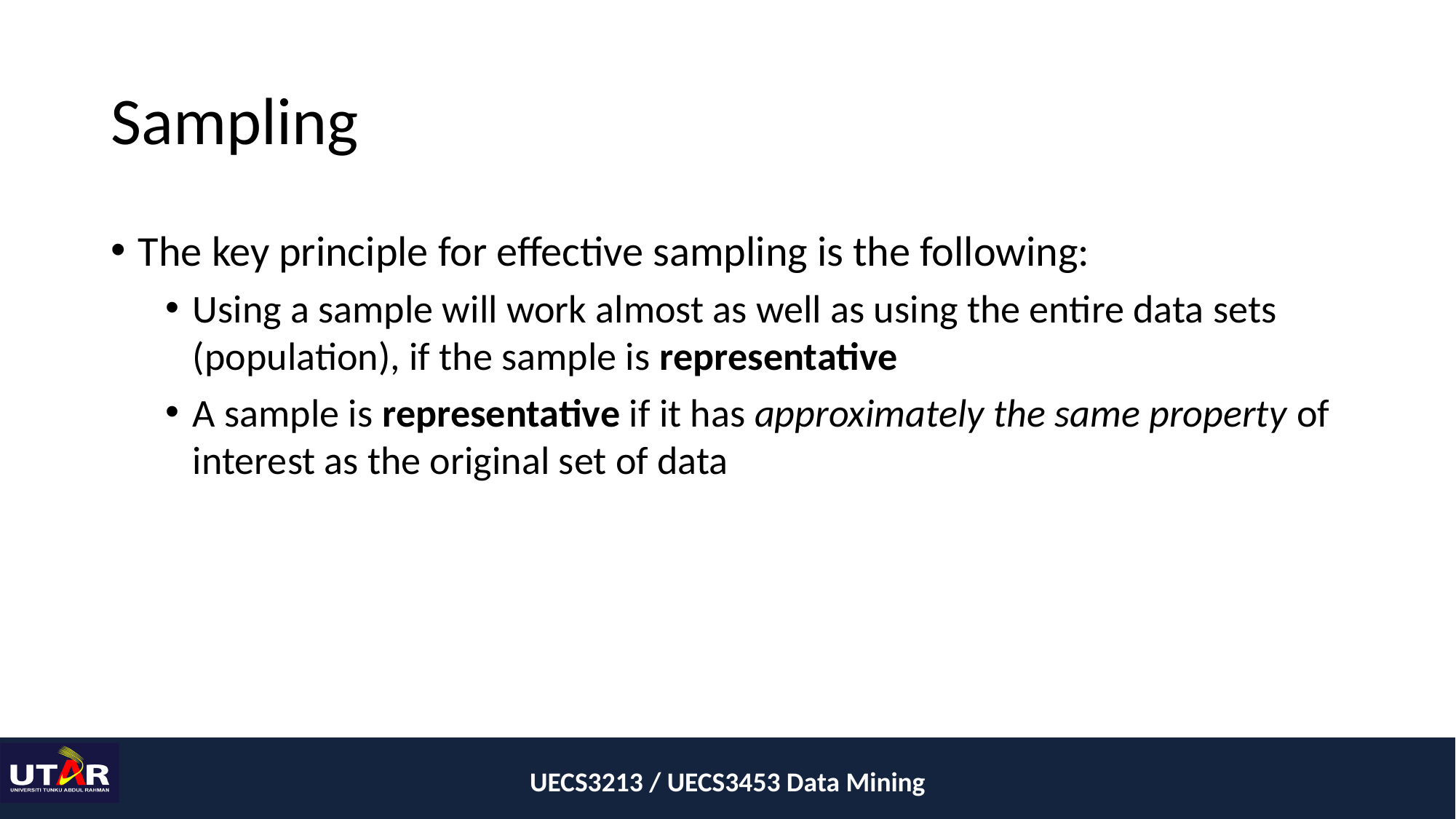

# Sampling
The key principle for effective sampling is the following:
Using a sample will work almost as well as using the entire data sets (population), if the sample is representative
A sample is representative if it has approximately the same property of interest as the original set of data

UECS3213 / UECS3453 Data Mining
32